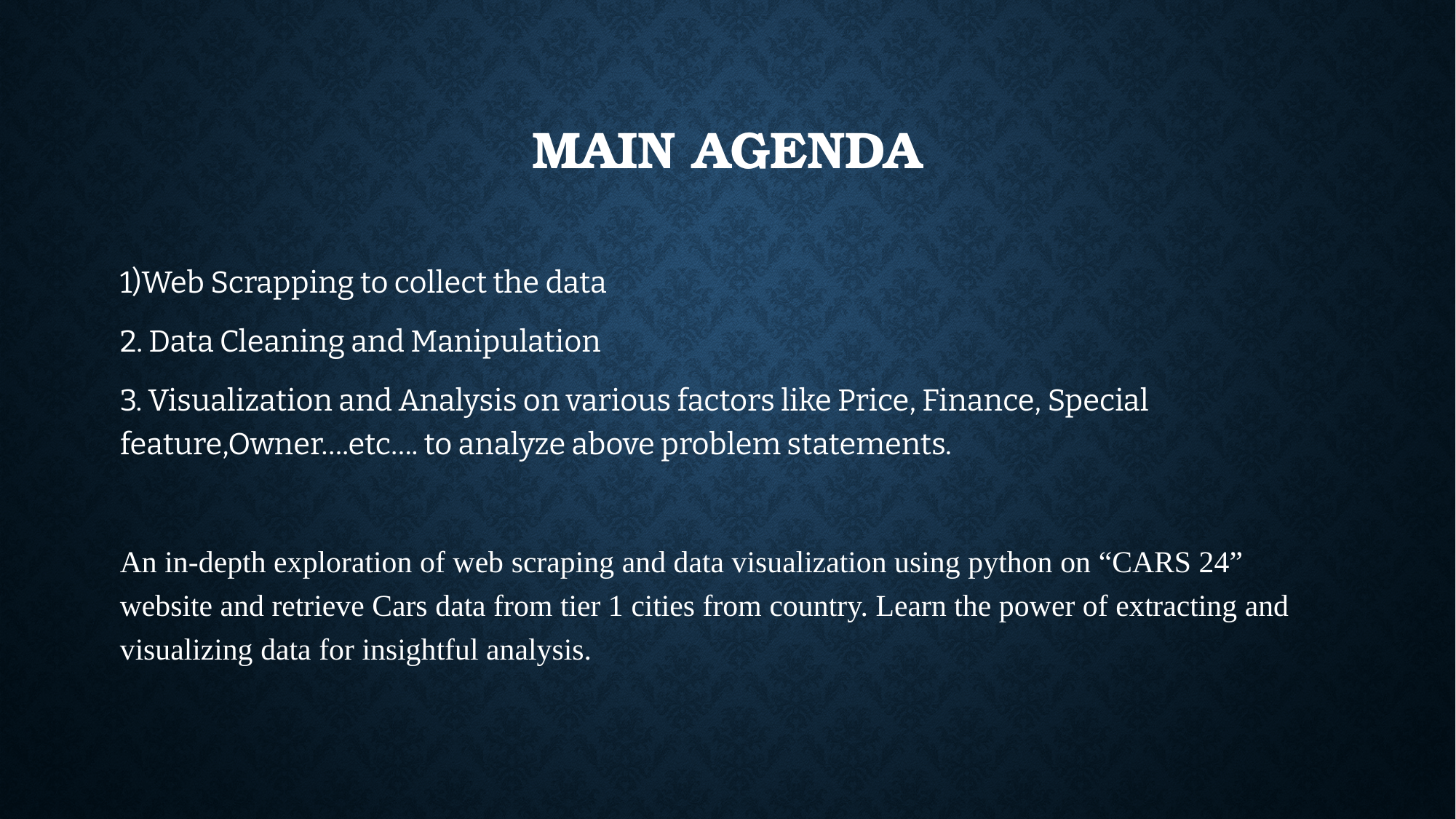

# Main Agenda
1)Web Scrapping to collect the data
2. Data Cleaning and Manipulation
3. Visualization and Analysis on various factors like Price, Finance, Special feature,Owner….etc…. to analyze above problem statements.

An in-depth exploration of web scraping and data visualization using python on “CARS 24” website and retrieve Cars data from tier 1 cities from country. Learn the power of extracting and visualizing data for insightful analysis.